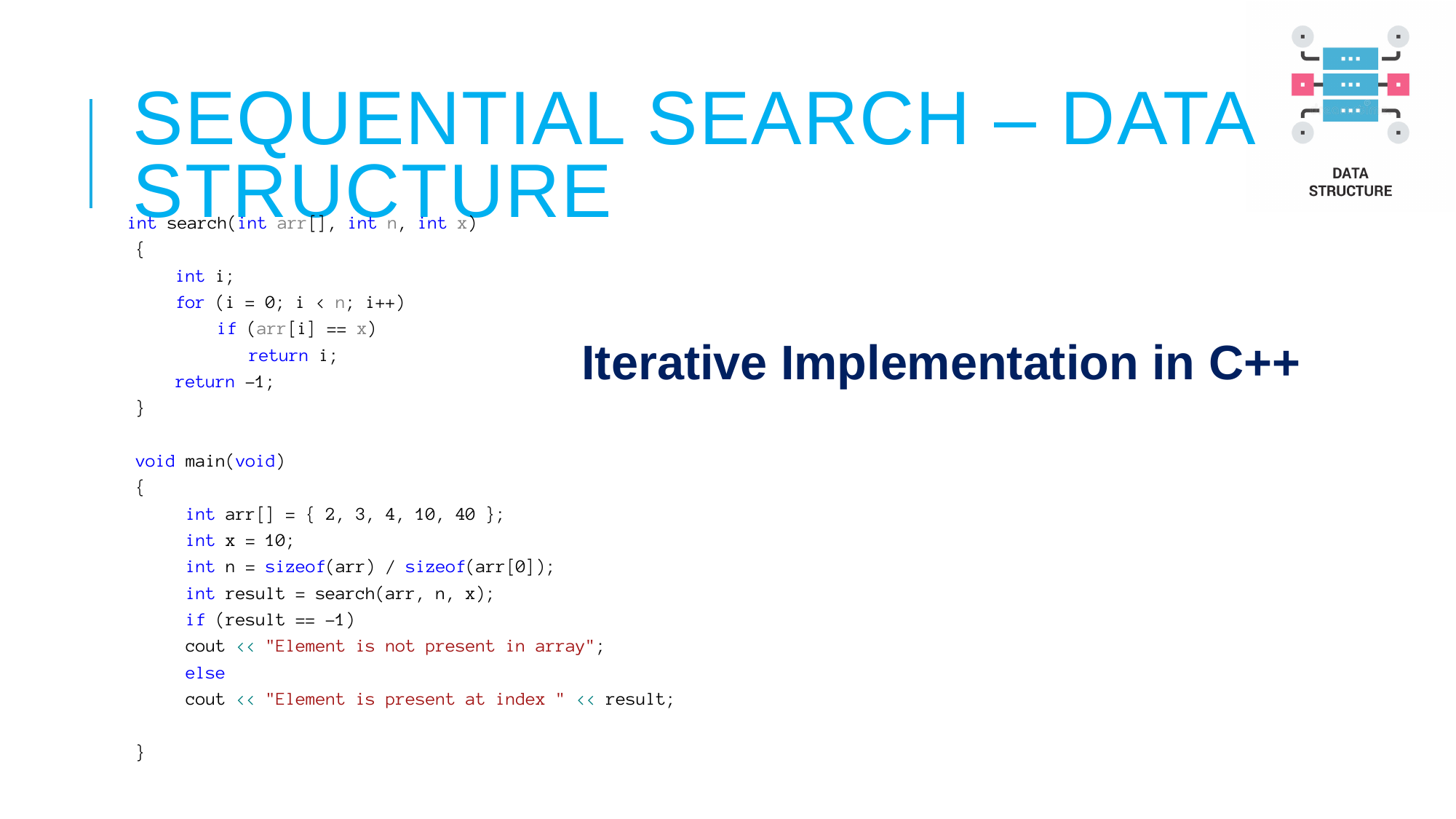

# SEQUENTIAL SEARCH – DATA STRUCTURE
int search(int arr[], int n, int x)
{
int i;
for (i = 0; i < n; i++)
if (arr[i] == x)
return i;
return -1;
}

void main(void)
{
int arr[] = { 2, 3, 4, 10, 40 };
int x = 10;
int n = sizeof(arr) / sizeof(arr[0]);
int result = search(arr, n, x);
if (result == -1)
cout << "Element is not present in array";
else
cout << "Element is present at index " << result;

}

Iterative Implementation in C++